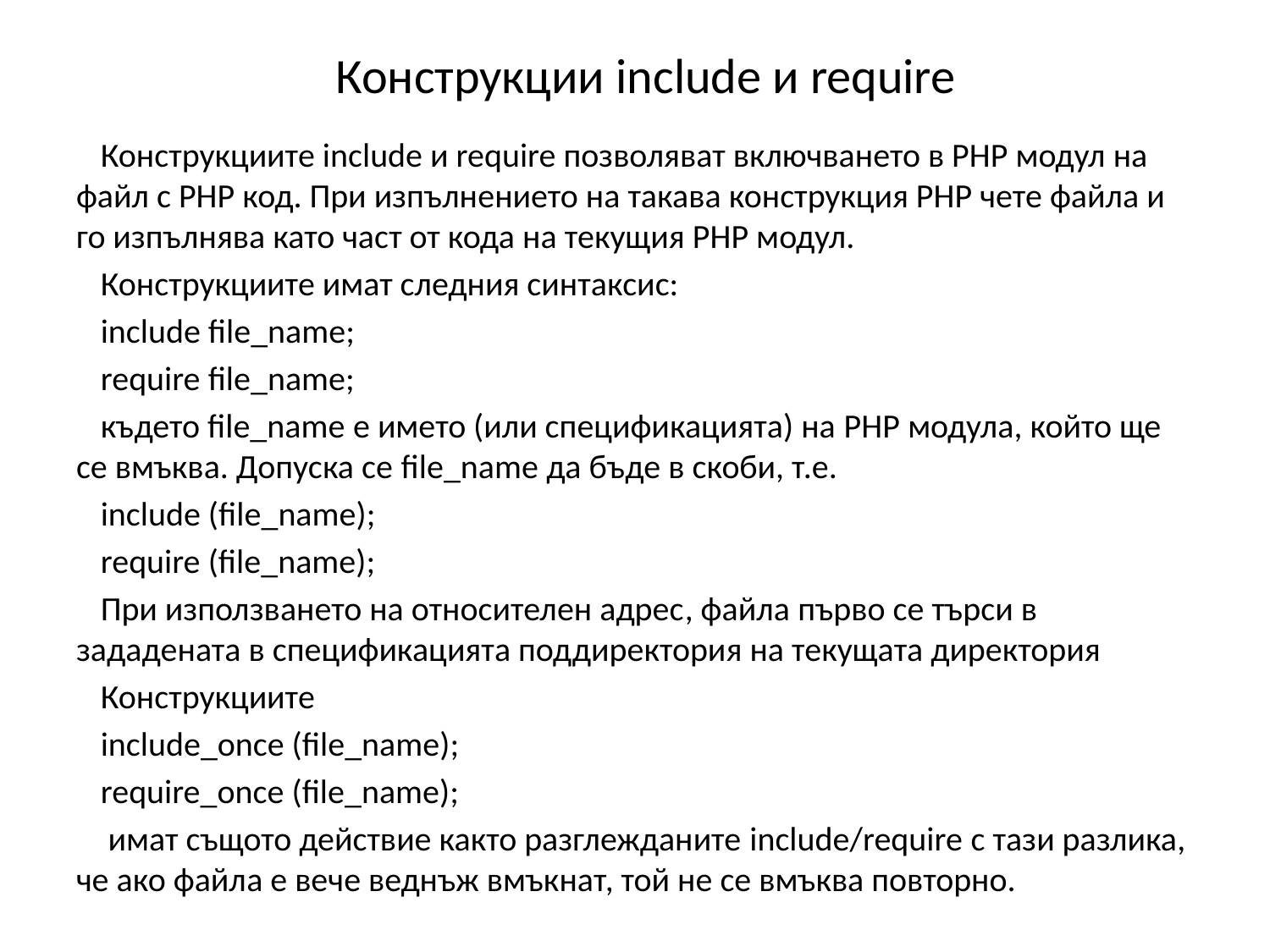

# Конструкции include и require
Конструкциите include и require позволяват включването в PHP модул на файл с PHP код. При изпълнението на такава конструкция PHP чете файла и го изпълнява като част от кода на текущия PHP модул.
Конструкциите имат следния синтаксис:
include file_name;
require file_name;
където file_name е името (или спецификацията) на PHP модула, който ще се вмъква. Допуска се file_name да бъде в скоби, т.е.
include (file_name);
require (file_name);
При използването на относителен адрес, файлa първо се търси в зададената в спецификацията поддиректория на текущата директория
Конструкциите
include_once (file_name);
require_once (file_name);
 имат същото действие както разглежданите include/require с тази разлика, че ако файлa е вече веднъж вмъкнат, той не се вмъква повторно.